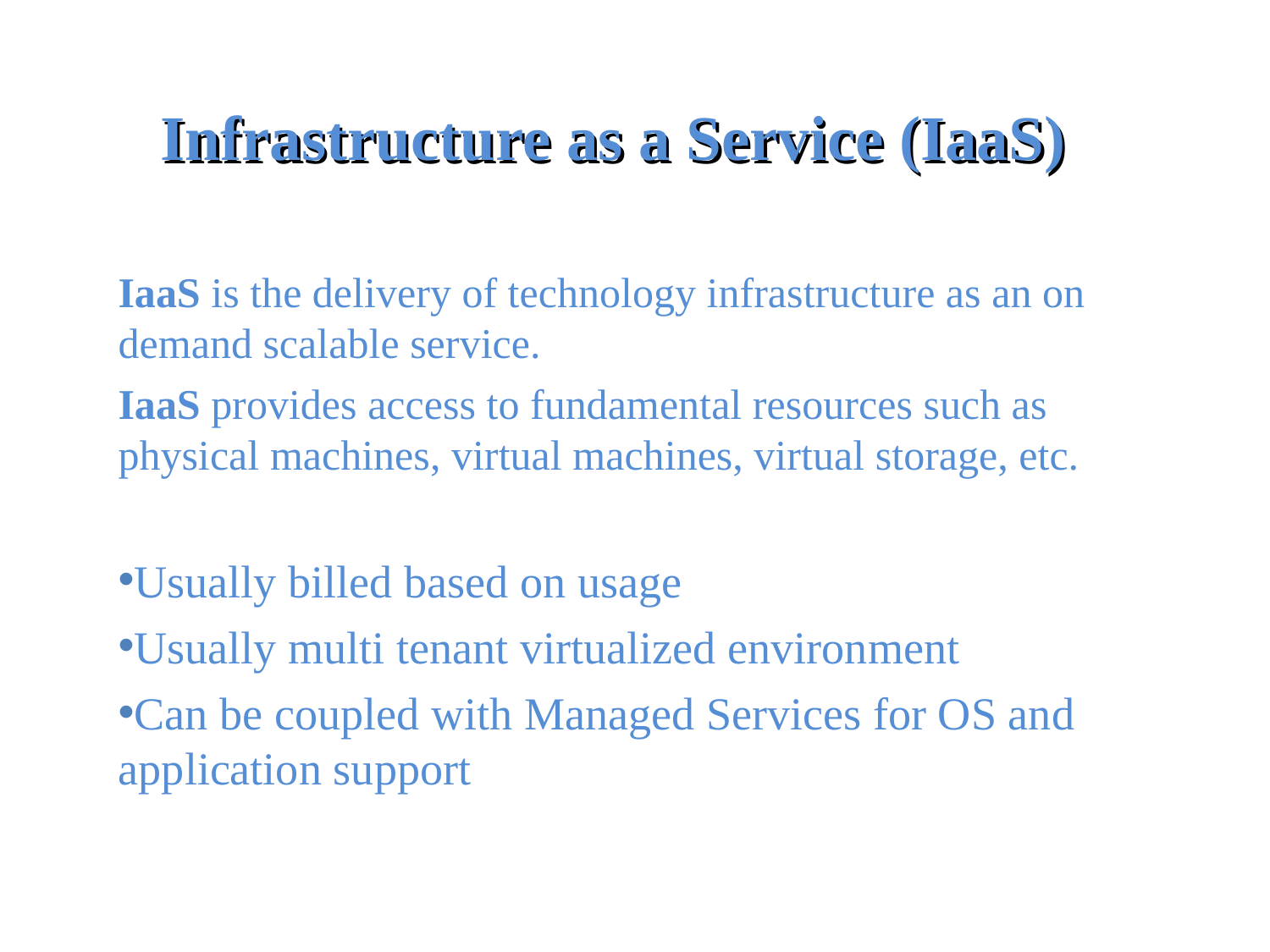

Infrastructure as a Service (IaaS)
Infrastructure as a Service (IaaS)
IaaS is the delivery of technology infrastructure as an on
demand scalable service.
IaaS provides access to fundamental resources such as
physical machines, virtual machines, virtual storage, etc.
•
Usually billed based on usage
•
Usually multi tenant virtualized environment
•
Can be coupled with Managed Services for OS and
application support